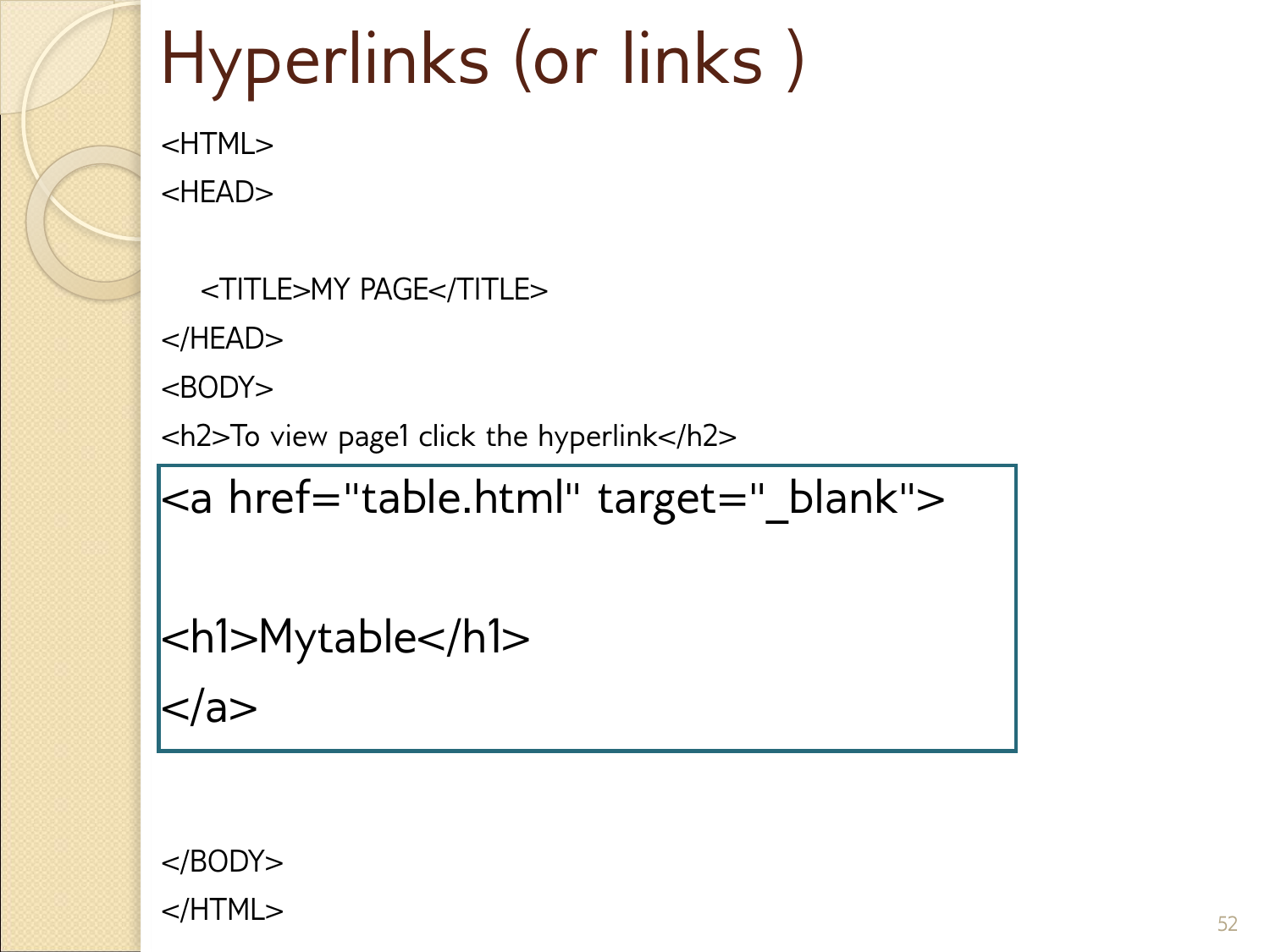

# Hyperlinks (or links )
<HTML>
<HEAD>

	<TITLE>MY PAGE</TITLE>
</HEAD>
<BODY>
<h2>To view page1 click the hyperlink</h2>
<a href="table.html" target="_blank">

<h1>Mytable</h1>
</a>

</BODY>
</HTML>

52